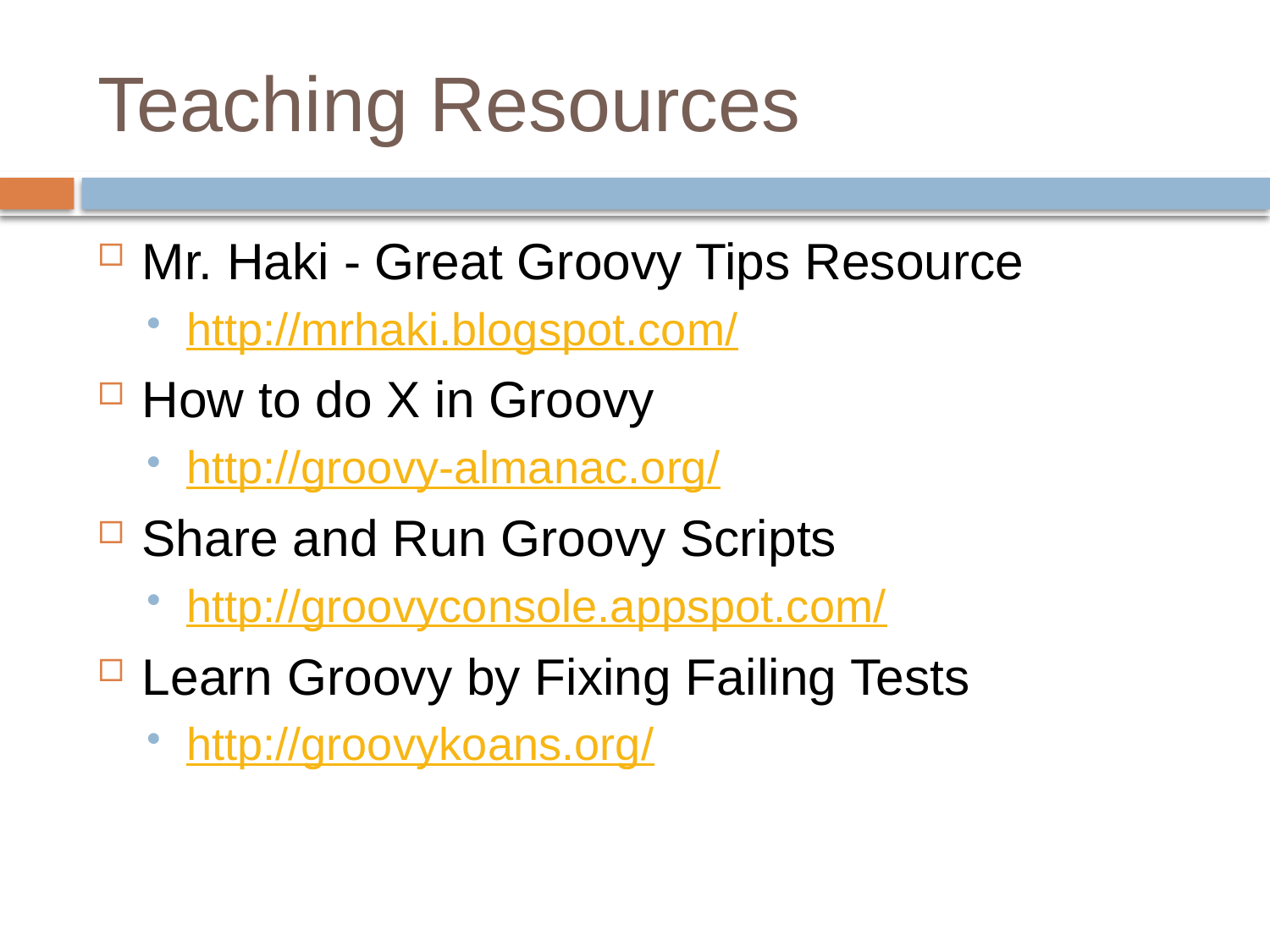

# Teaching Resources
Mr. Haki - Great Groovy Tips Resource
http://mrhaki.blogspot.com/
How to do X in Groovy
http://groovy-almanac.org/
Share and Run Groovy Scripts
http://groovyconsole.appspot.com/
Learn Groovy by Fixing Failing Tests
http://groovykoans.org/